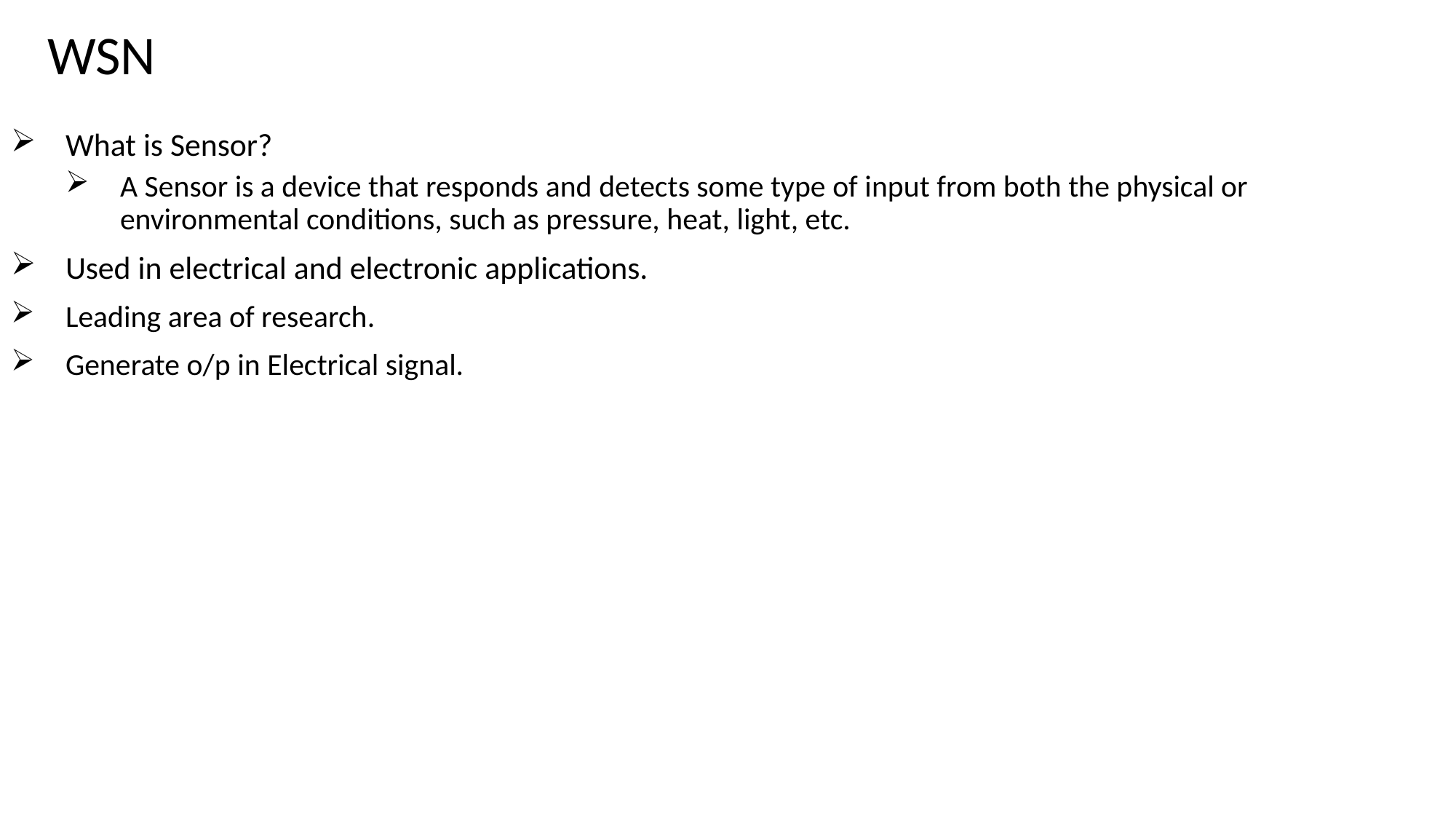

# WSN
What is Sensor?
A Sensor is a device that responds and detects some type of input from both the physical or environmental conditions, such as pressure, heat, light, etc.
Used in electrical and electronic applications.
Leading area of research.
Generate o/p in Electrical signal.